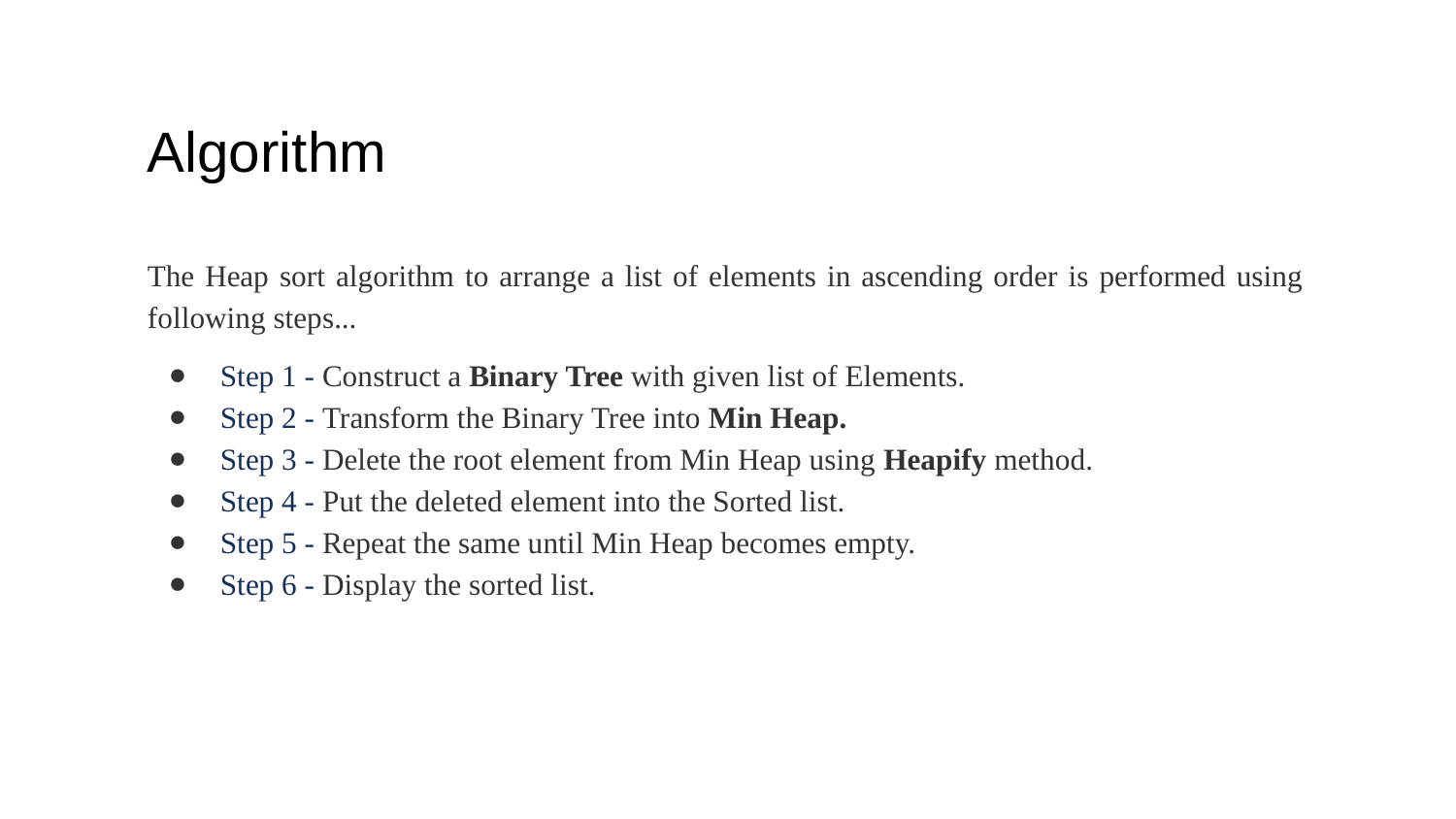

# Algorithm
The Heap sort algorithm to arrange a list of elements in ascending order is performed using following steps...
Step 1 - Construct a Binary Tree with given list of Elements.
Step 2 - Transform the Binary Tree into Min Heap.
Step 3 - Delete the root element from Min Heap using Heapify method.
Step 4 - Put the deleted element into the Sorted list.
Step 5 - Repeat the same until Min Heap becomes empty.
Step 6 - Display the sorted list.